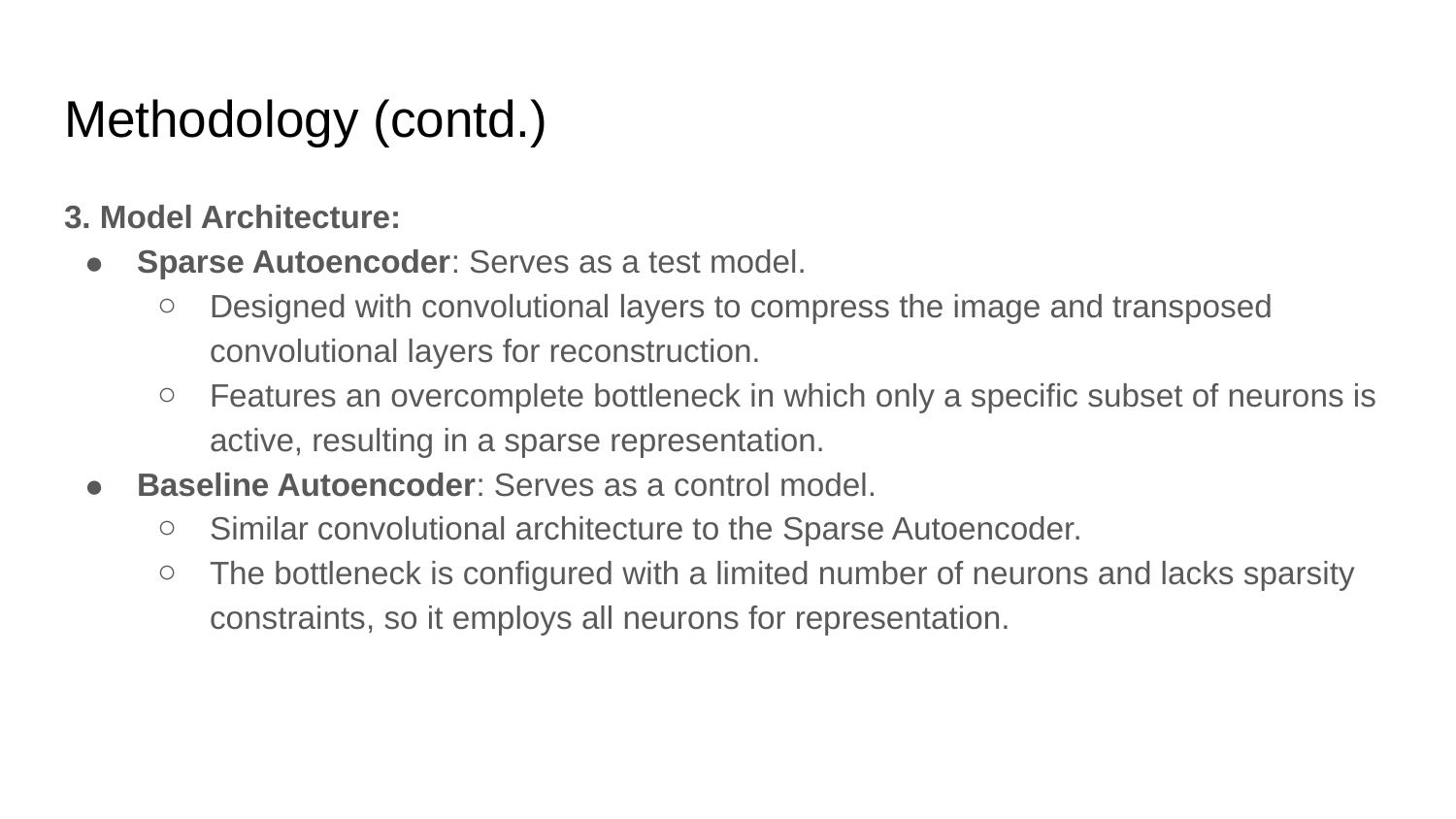

# Methodology (contd.)
3. Model Architecture:
Sparse Autoencoder: Serves as a test model.
Designed with convolutional layers to compress the image and transposed convolutional layers for reconstruction.
Features an overcomplete bottleneck in which only a specific subset of neurons is active, resulting in a sparse representation.
Baseline Autoencoder: Serves as a control model.
Similar convolutional architecture to the Sparse Autoencoder.
The bottleneck is configured with a limited number of neurons and lacks sparsity constraints, so it employs all neurons for representation.